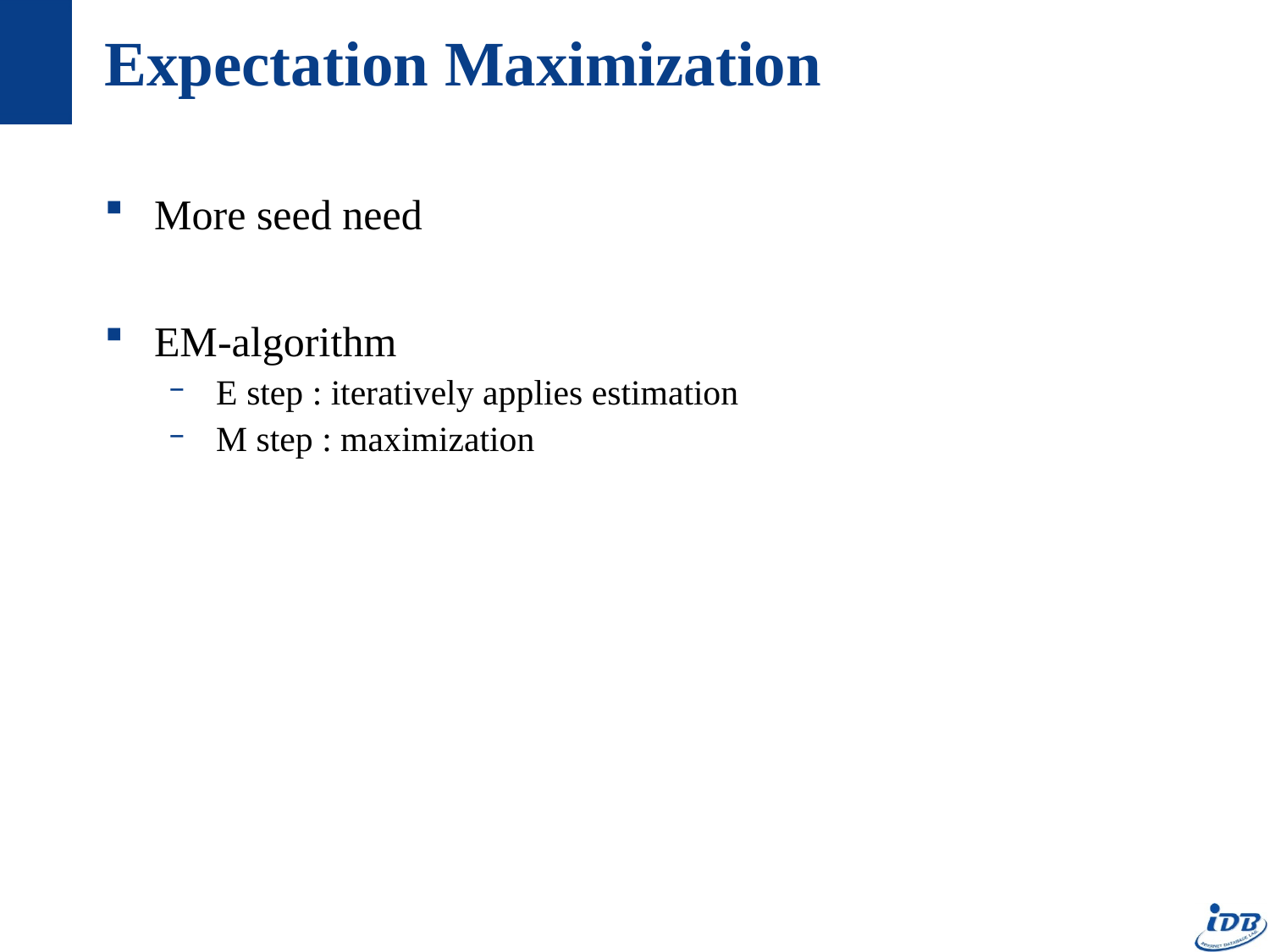

# Expectation Maximization
More seed need

EM-algorithm
E step : iteratively applies estimation
M step : maximization